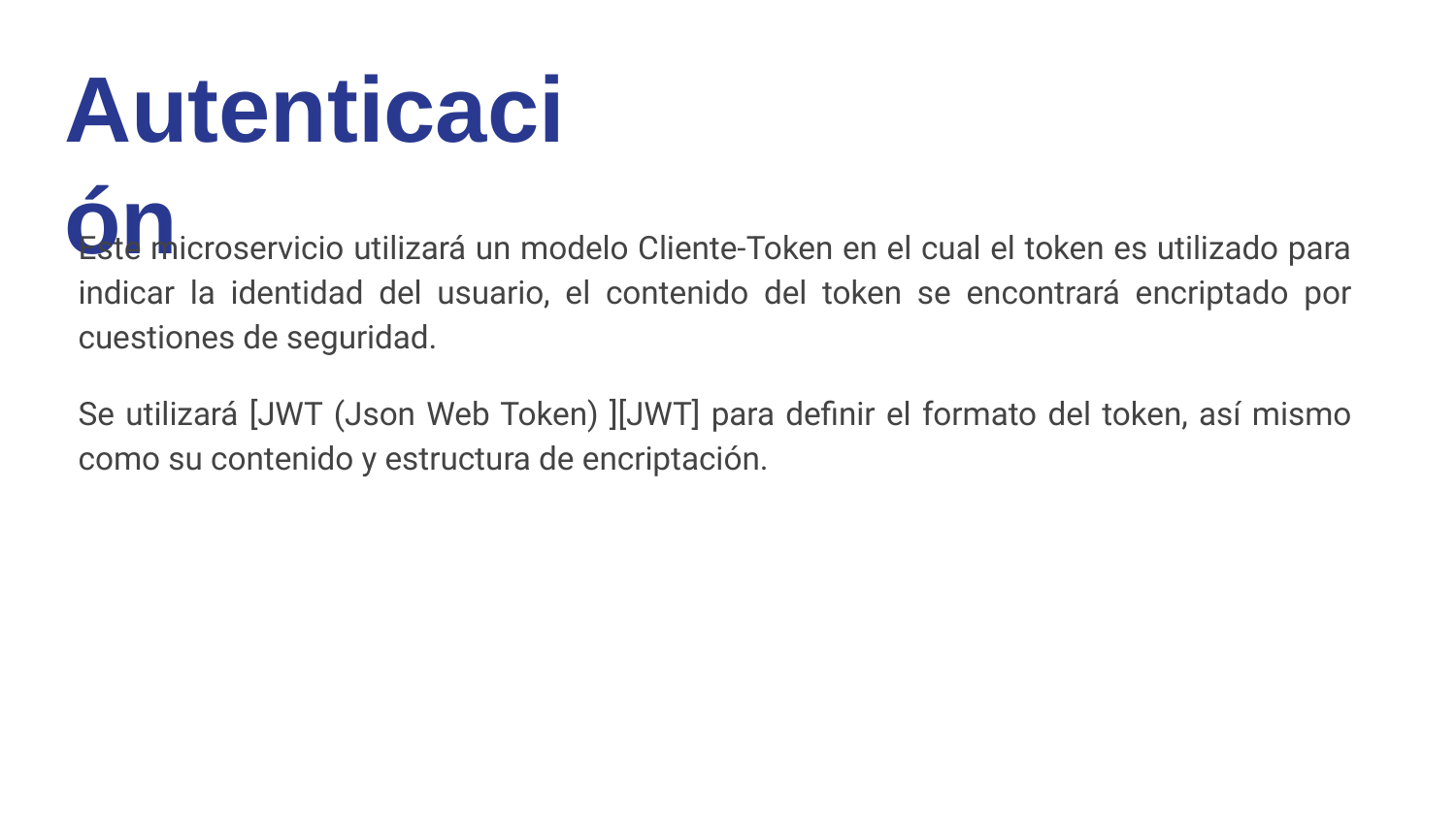

# Autenticación

Este microservicio utilizará un modelo Cliente-Token en el cual el token es utilizado para indicar la identidad del usuario, el contenido del token se encontrará encriptado por cuestiones de seguridad.
Se utilizará [JWT (Json Web Token) ][JWT] para definir el formato del token, así mismo como su contenido y estructura de encriptación.